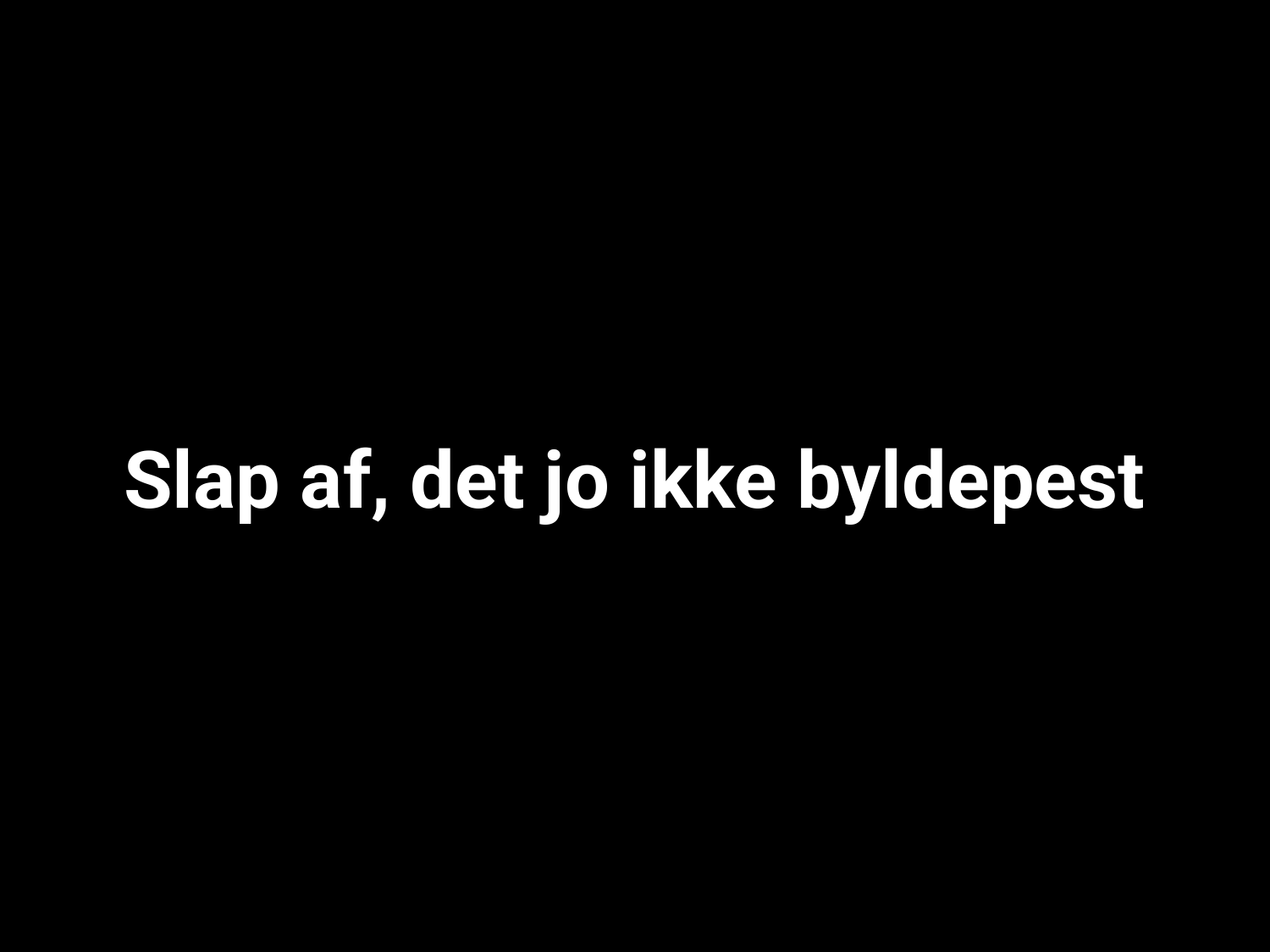

# Slap af, det jo ikke byldepest